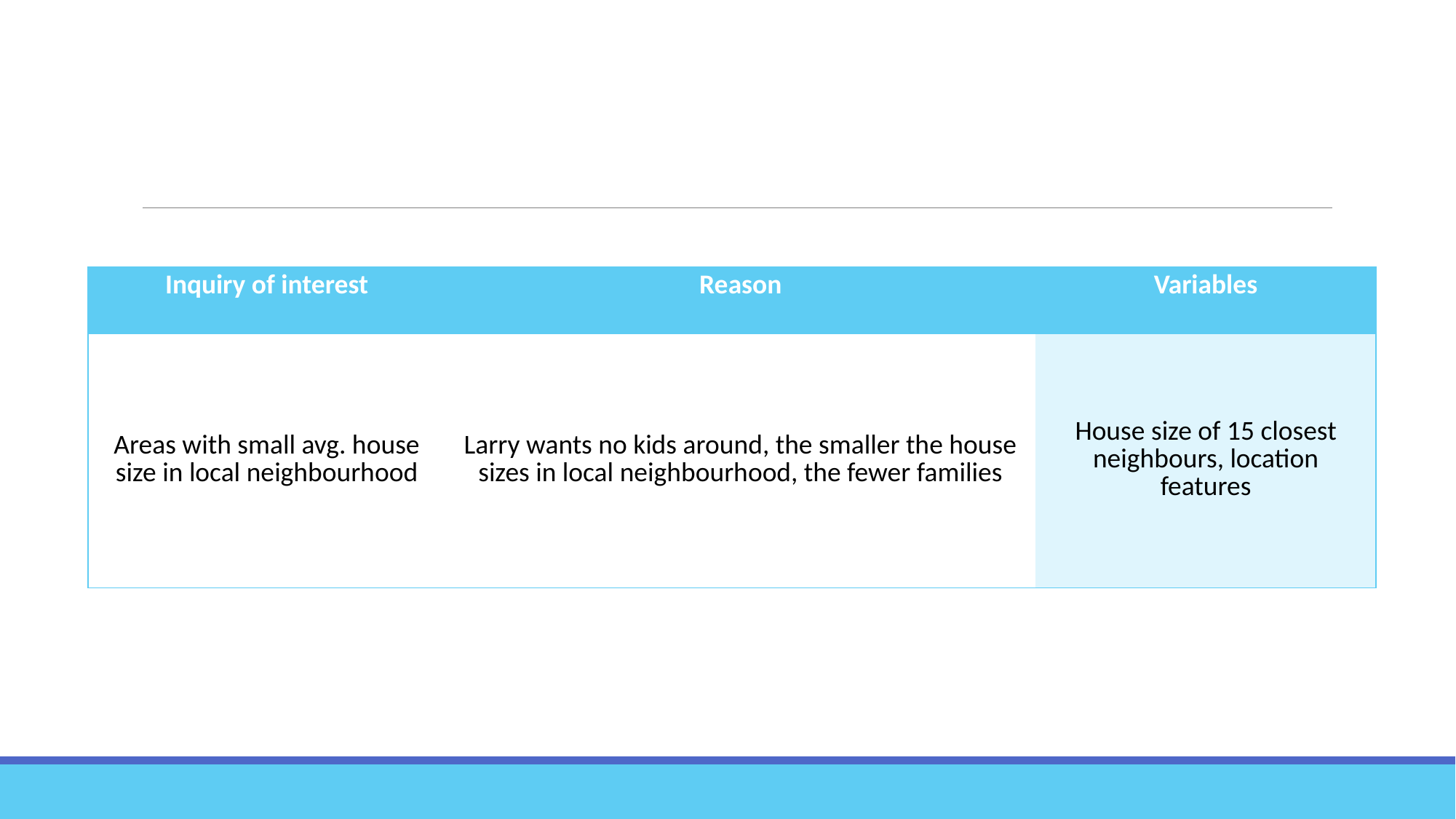

#
| Inquiry of interest | Reason | Variables |
| --- | --- | --- |
| Areas with small avg. house size in local neighbourhood | Larry wants no kids around, the smaller the house sizes in local neighbourhood, the fewer families | House size of 15 closest neighbours, location features |